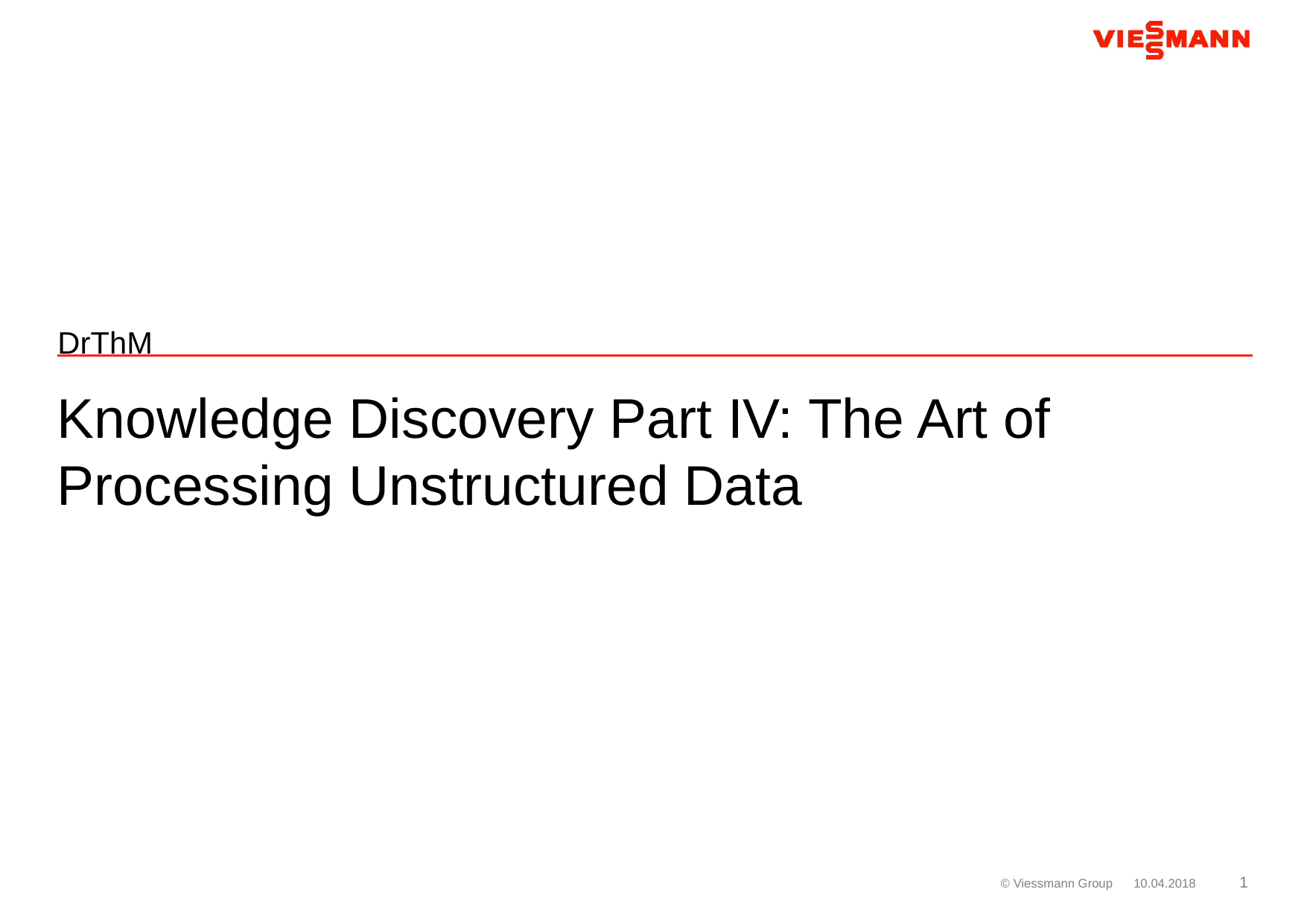

DrThM
Knowledge Discovery Part IV: The Art of Processing Unstructured Data
10.04.2018
1